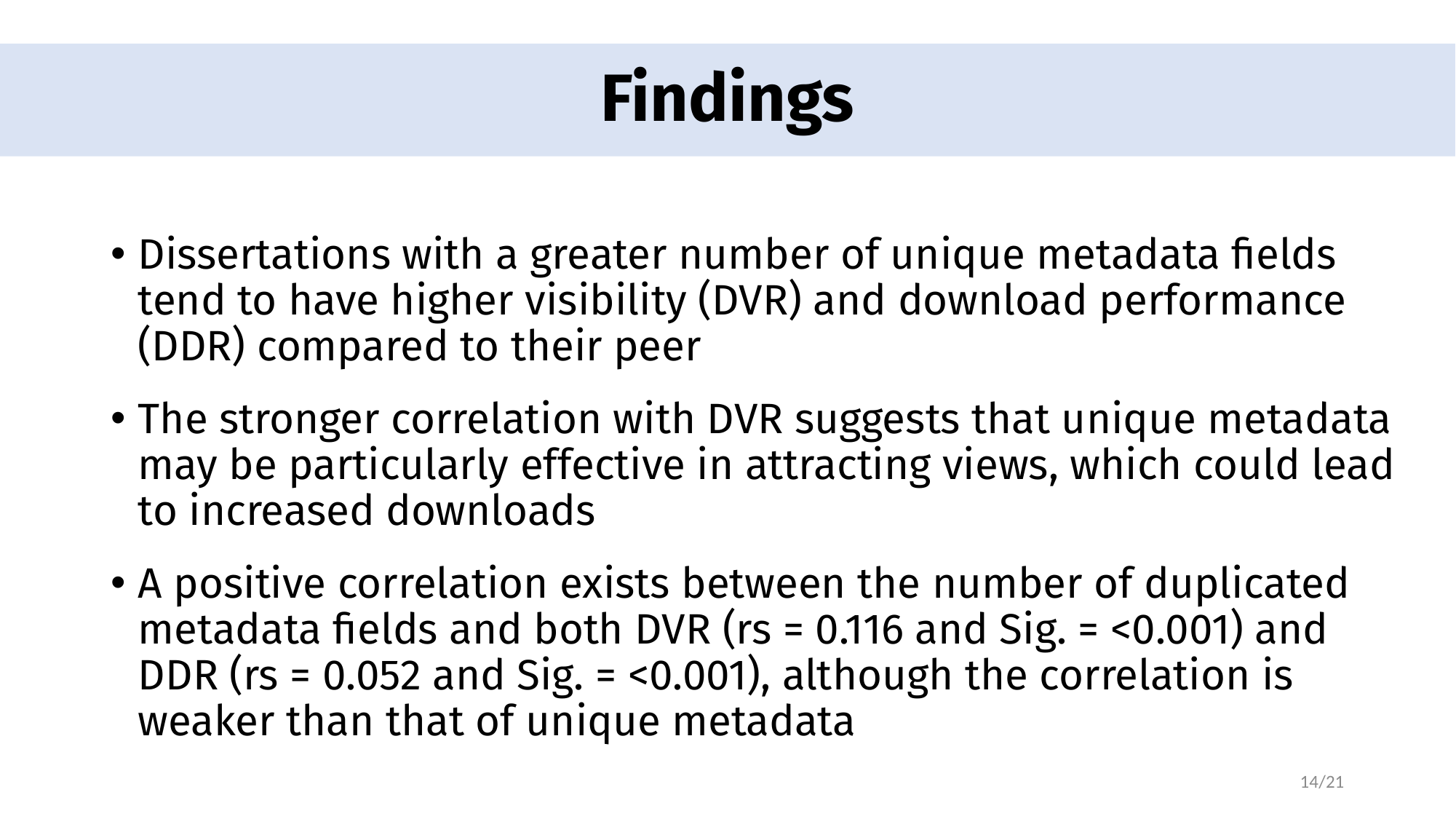

# Findings
Dissertations with a greater number of unique metadata fields tend to have higher visibility (DVR) and download performance (DDR) compared to their peer
The stronger correlation with DVR suggests that unique metadata may be particularly effective in attracting views, which could lead to increased downloads
A positive correlation exists between the number of duplicated metadata fields and both DVR (rs = 0.116 and Sig. = <0.001) and DDR (rs = 0.052 and Sig. = <0.001), although the correlation is weaker than that of unique metadata
14